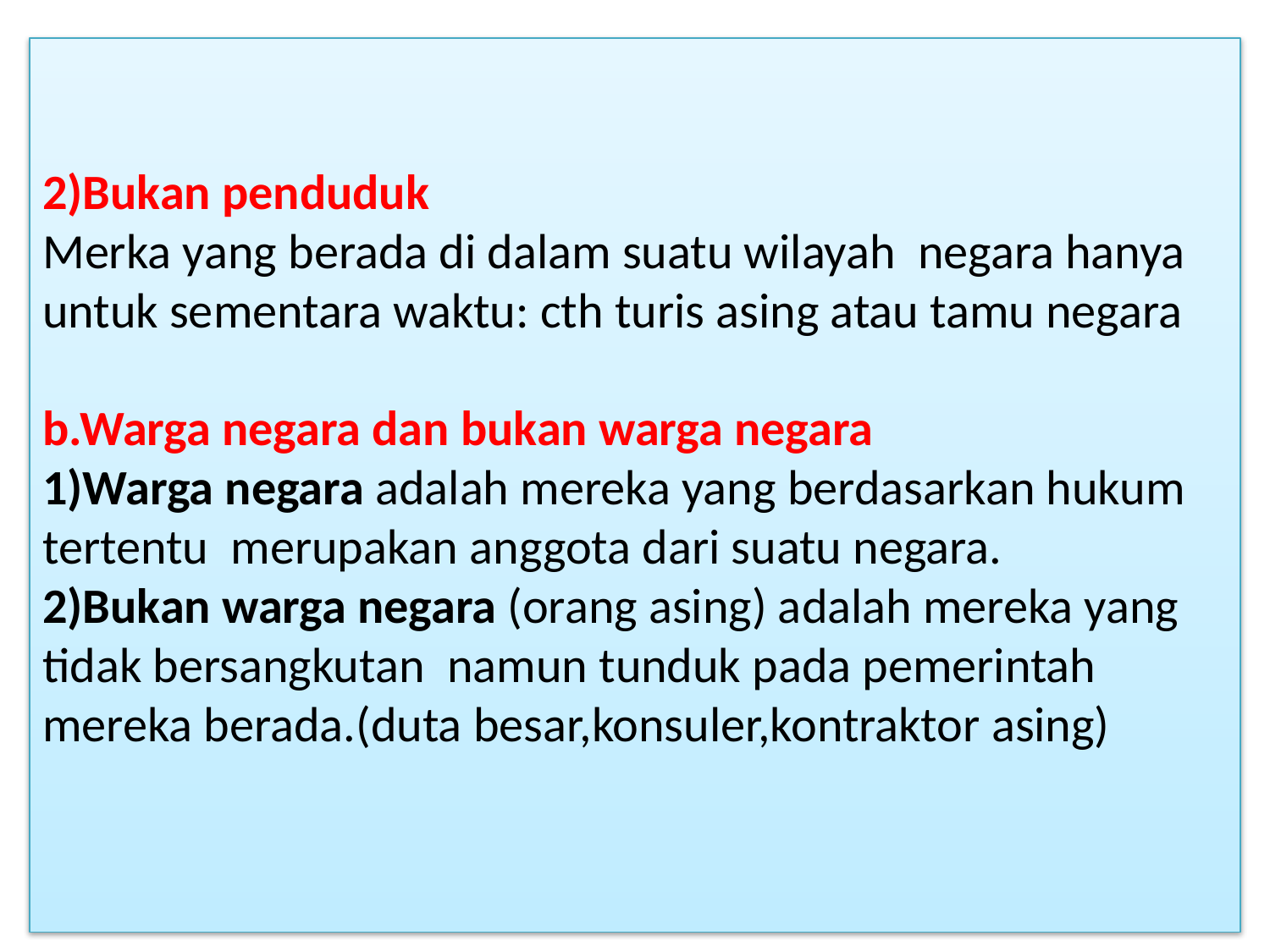

# 2)Bukan penduduk Merka yang berada di dalam suatu wilayah  negara hanya  untuk sementara waktu: cth turis asing atau tamu negara b.Warga negara dan bukan warga negara 1)Warga negara adalah mereka yang berdasarkan hukum tertentu  merupakan anggota dari suatu negara. 2)Bukan warga negara (orang asing) adalah mereka yang tidak bersangkutan  namun tunduk pada pemerintah mereka berada.(duta besar,konsuler,kontraktor asing)